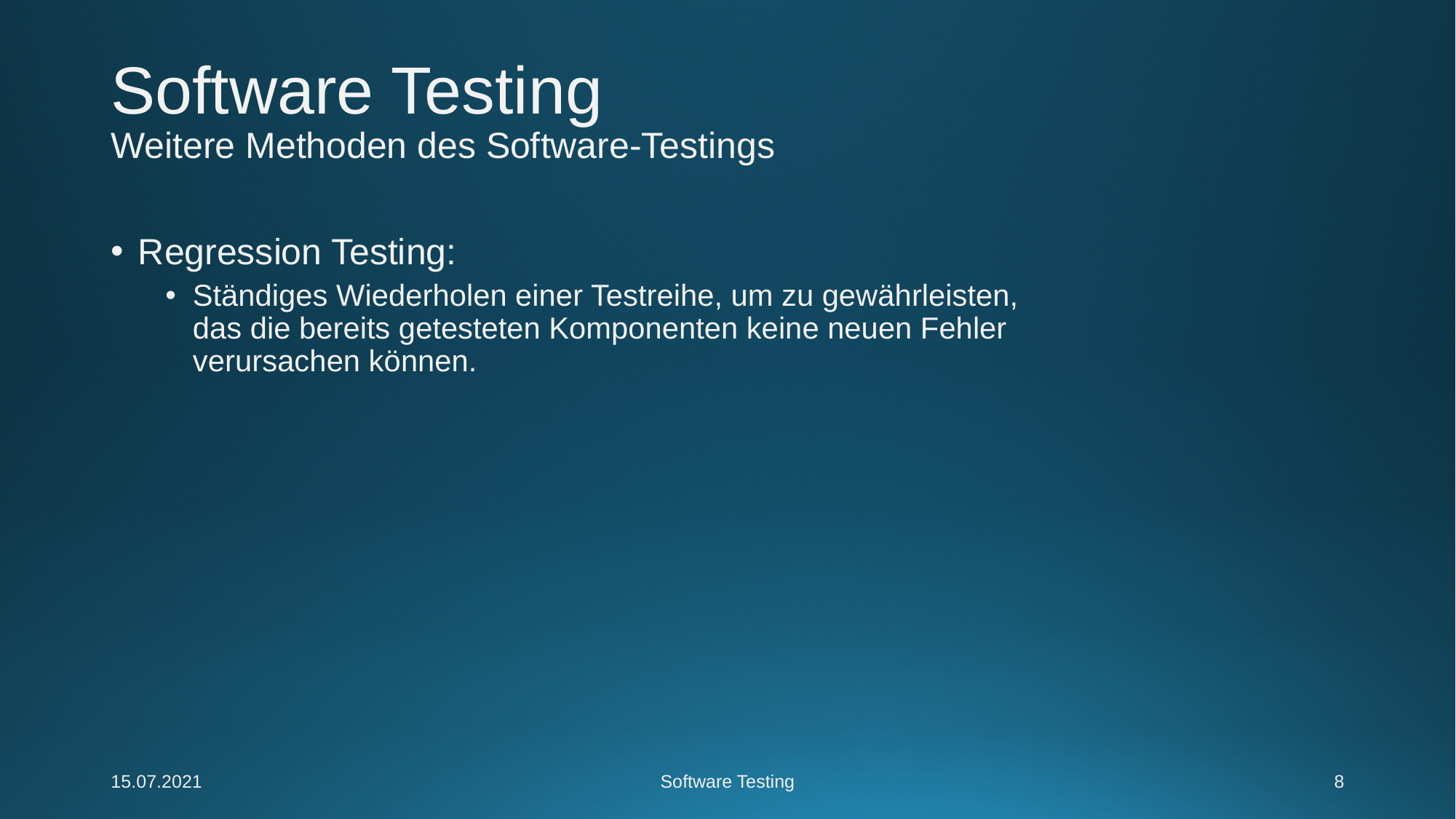

# Software Testing
Weitere Methoden des Software-Testings
Regression Testing:
Ständiges Wiederholen einer Testreihe, um zu gewährleisten, das die bereits getesteten Komponenten keine neuen Fehler verursachen können.
15.07.2021
Software Testing
8